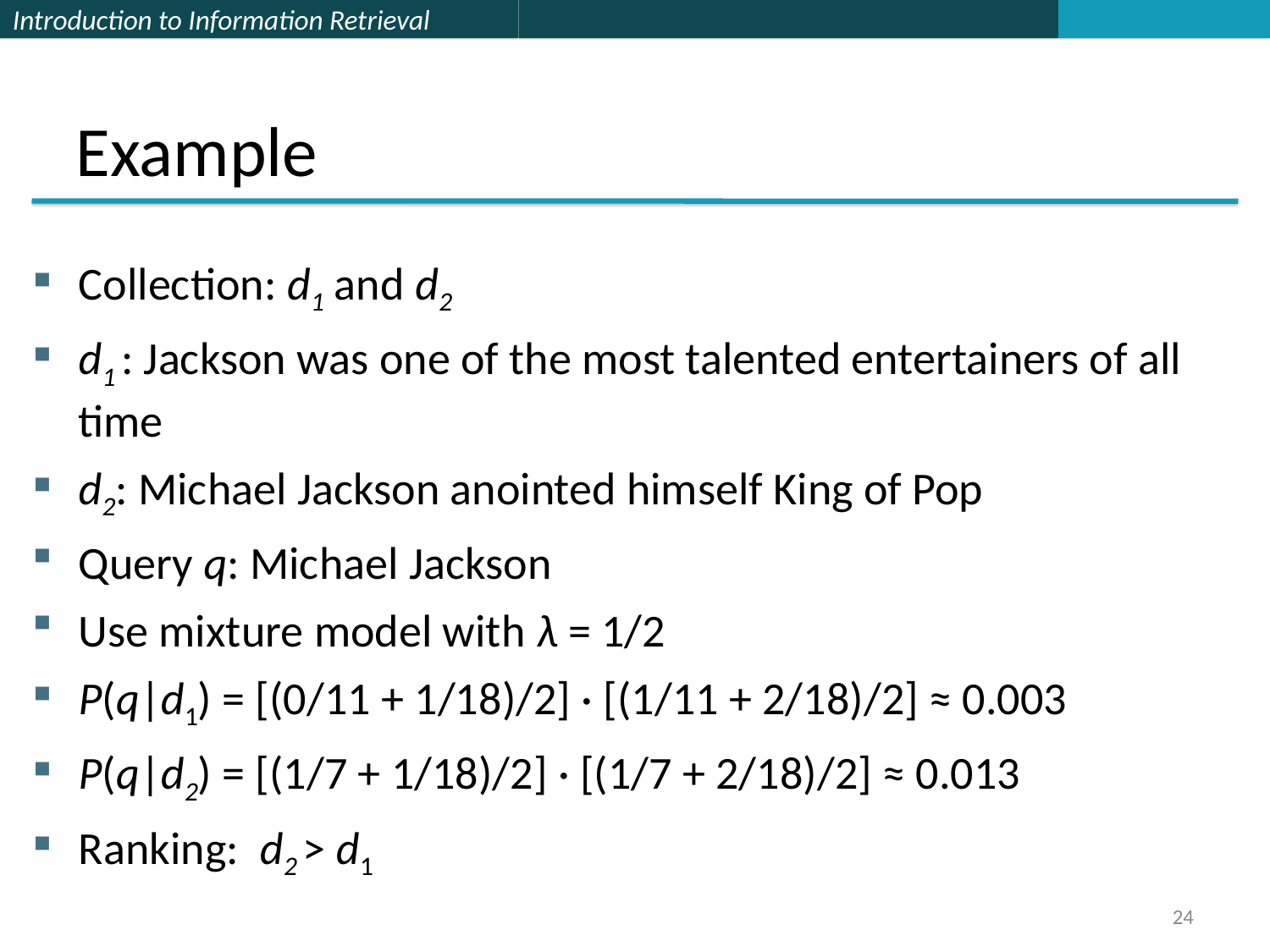

Example
Collection: d1 and d2
d1 : Jackson was one of the most talented entertainers of all time
d2: Michael Jackson anointed himself King of Pop
Query q: Michael Jackson
Use mixture model with λ = 1/2
P(q|d1) = [(0/11 + 1/18)/2] · [(1/11 + 2/18)/2] ≈ 0.003
P(q|d2) = [(1/7 + 1/18)/2] · [(1/7 + 2/18)/2] ≈ 0.013
Ranking:  d2 > d1

24